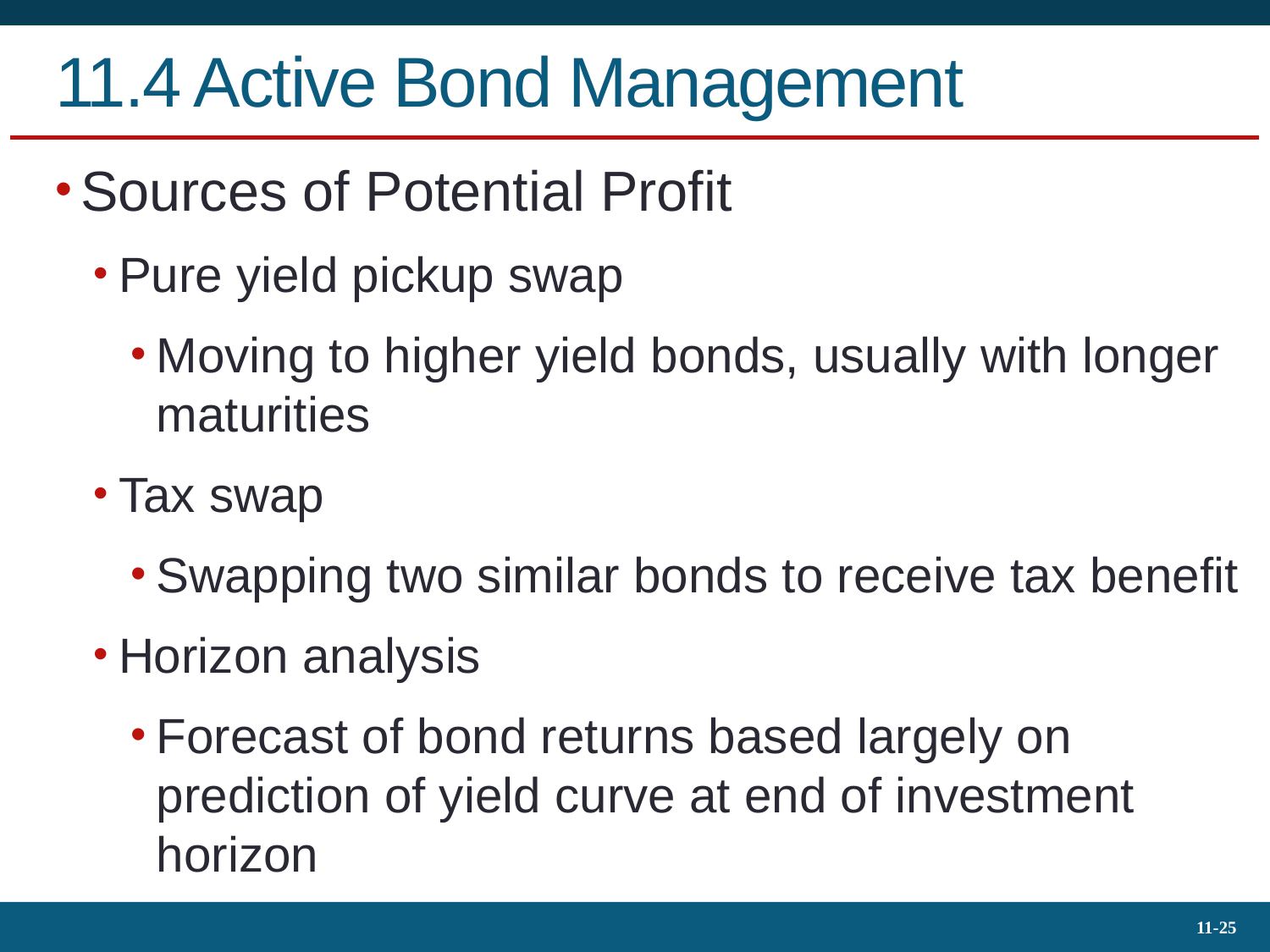

# 11.4 Active Bond Management
Sources of Potential Profit
Pure yield pickup swap
Moving to higher yield bonds, usually with longer maturities
Tax swap
Swapping two similar bonds to receive tax benefit
Horizon analysis
Forecast of bond returns based largely on prediction of yield curve at end of investment horizon